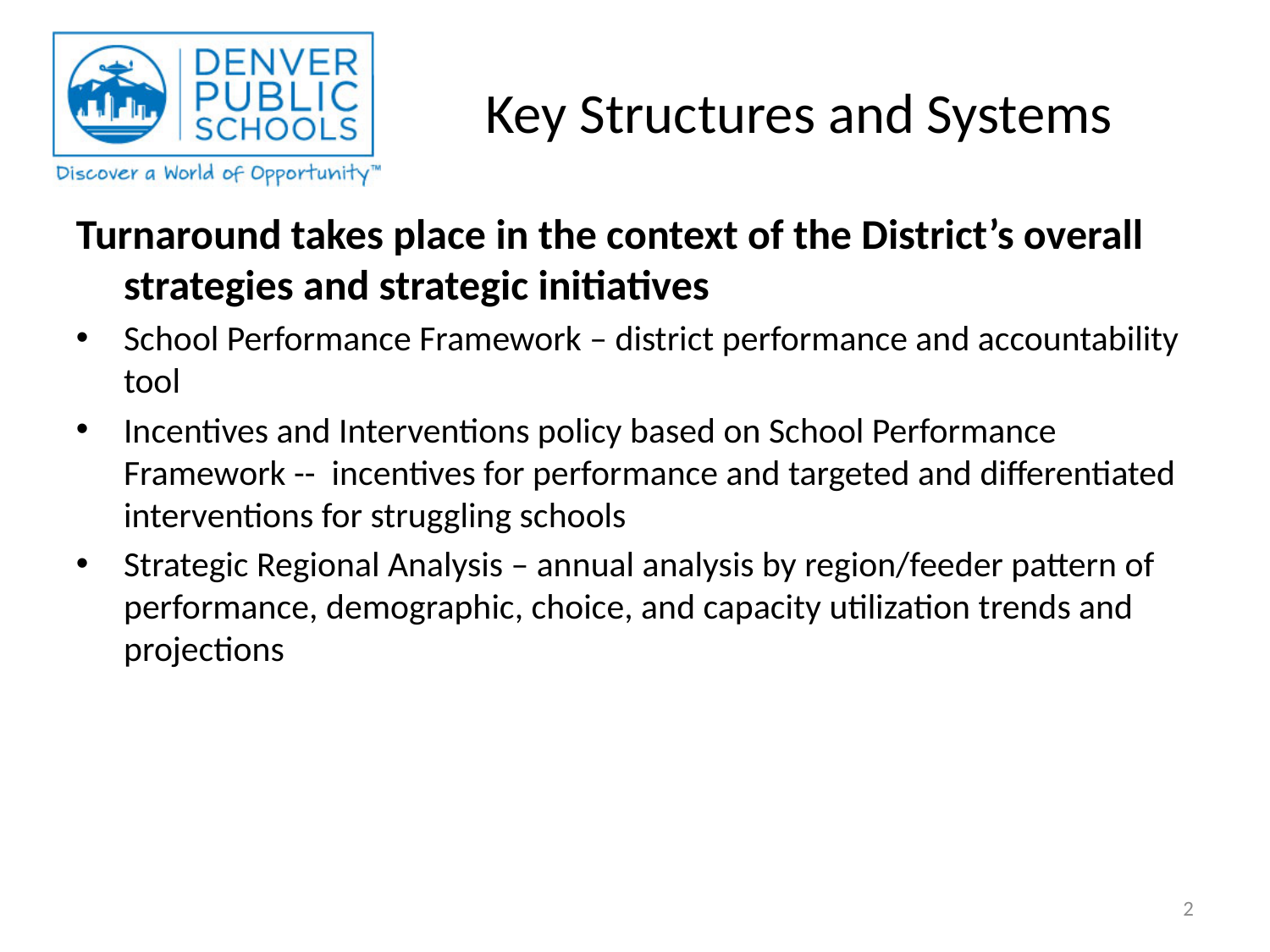

# Key Structures and Systems
Turnaround takes place in the context of the District’s overall strategies and strategic initiatives
School Performance Framework – district performance and accountability tool
Incentives and Interventions policy based on School Performance Framework --  incentives for performance and targeted and differentiated interventions for struggling schools
Strategic Regional Analysis – annual analysis by region/feeder pattern of performance, demographic, choice, and capacity utilization trends and projections
2